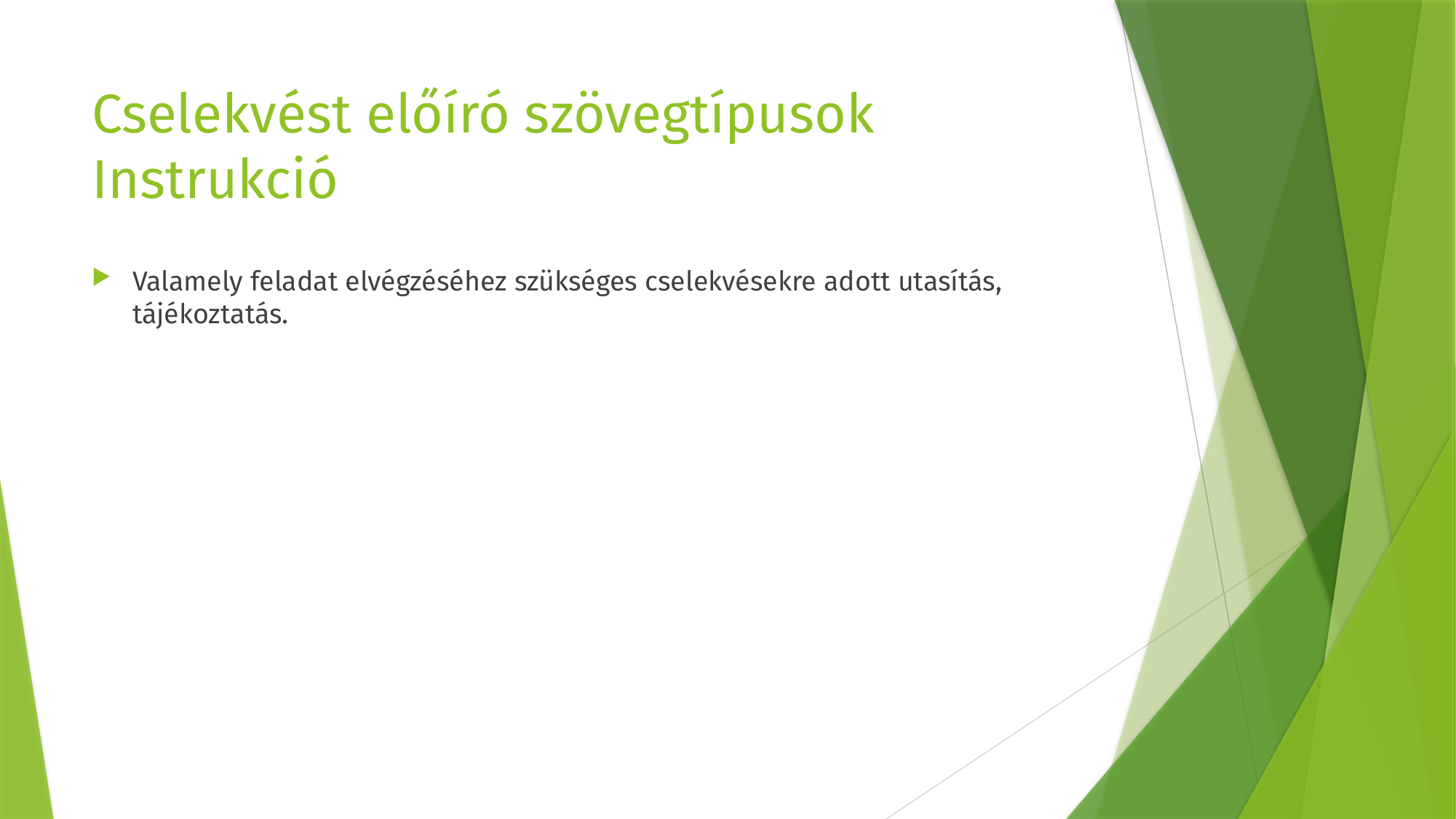

# Cselekvést előíró szövegtípusok Instrukció
Valamely feladat elvégzéséhez szükséges cselekvésekre adott utasítás, tájékoztatás.